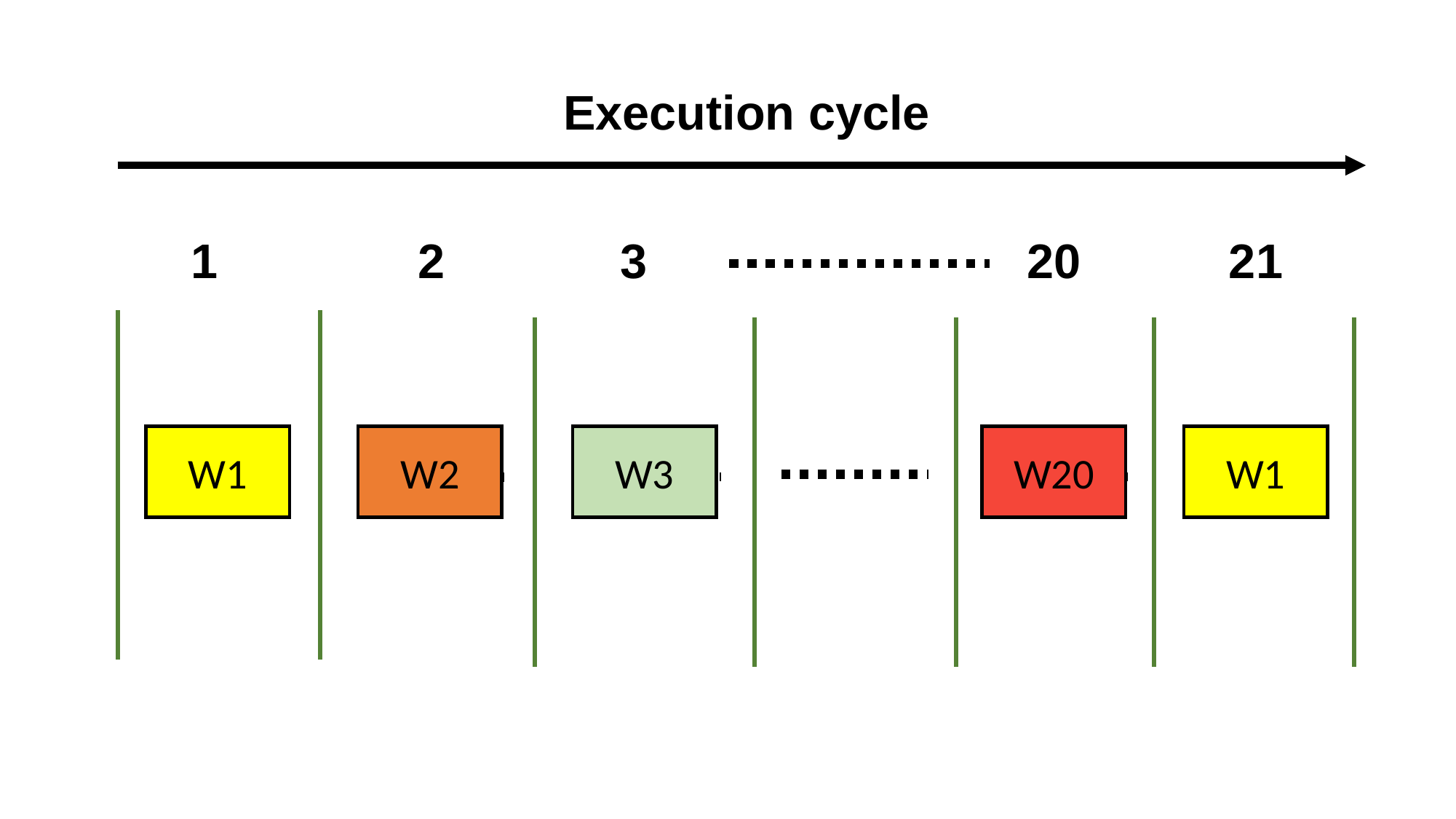

Execution cycle
21
3
20
2
1
W20
W3
W2
W1
W1